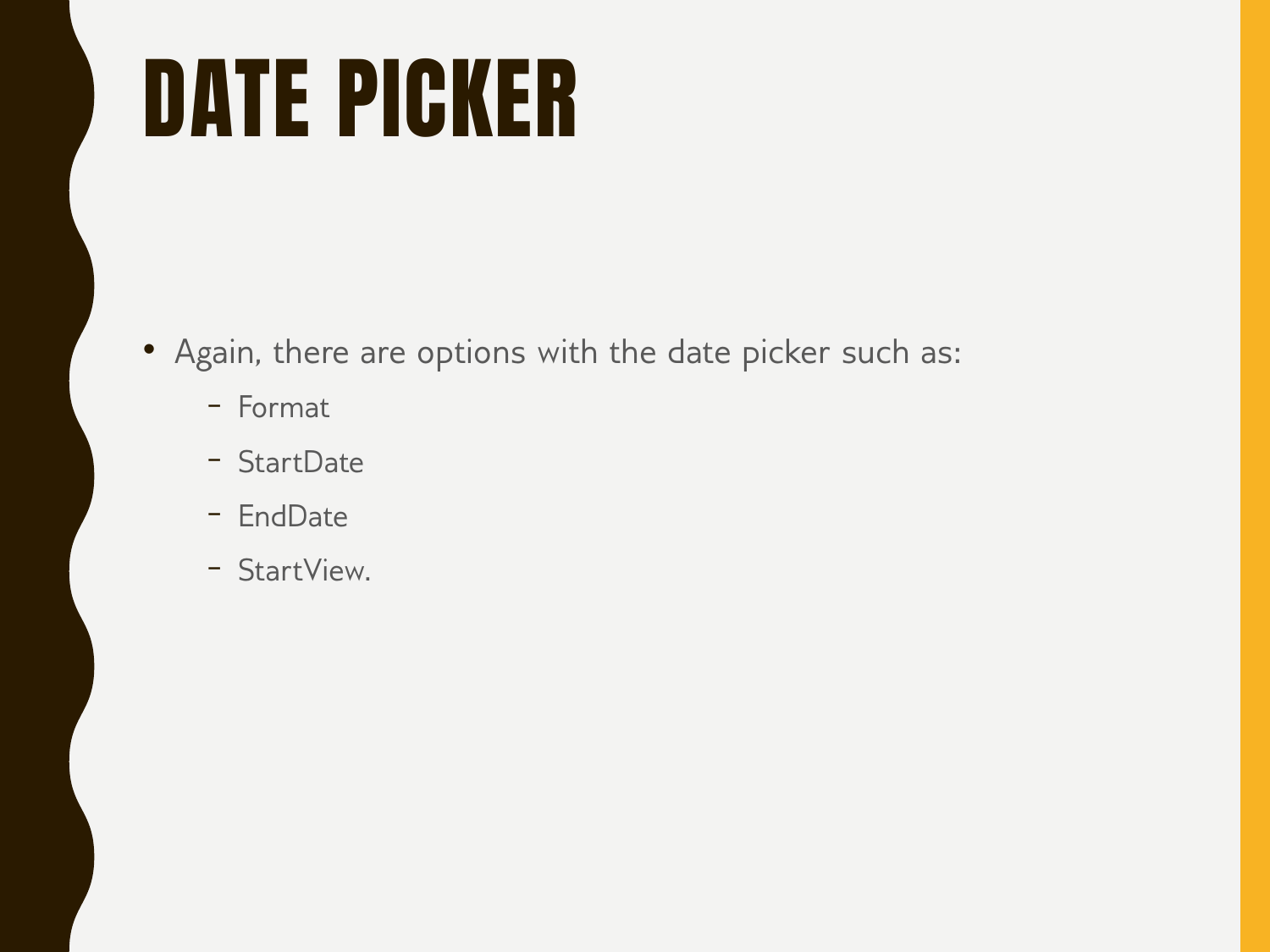

# Date picker
Again, there are options with the date picker such as:
Format
StartDate
EndDate
StartView.